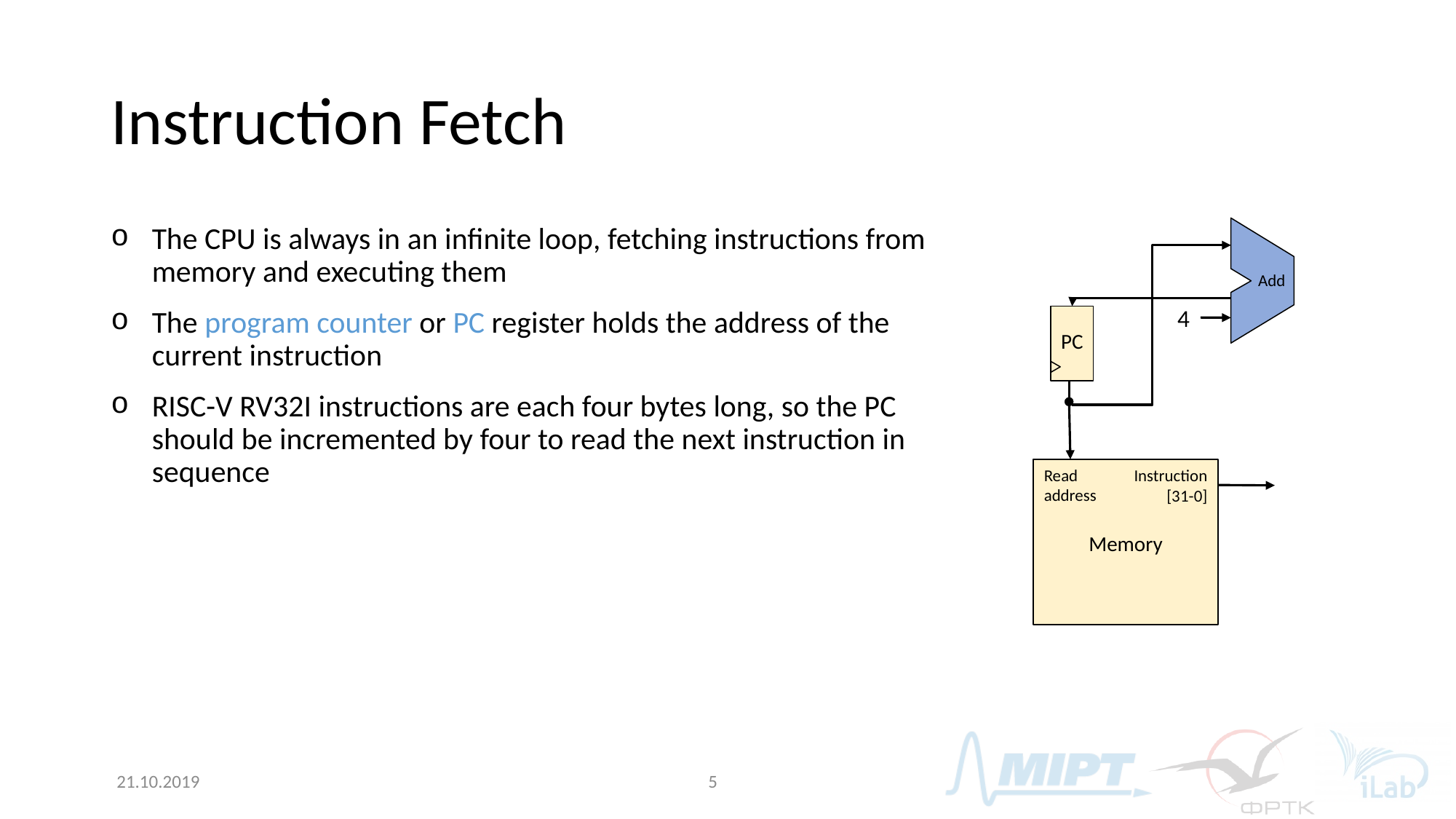

# Instruction Fetch
The CPU is always in an infinite loop, fetching instructions from memory and executing them
The program counter or PC register holds the address of the current instruction
RISC-V RV32I instructions are each four bytes long, so the PC should be incremented by four to read the next instruction in sequence

Add

4

PC

Read
address
Instruction [31-0]
Memory
21.10.2019
5